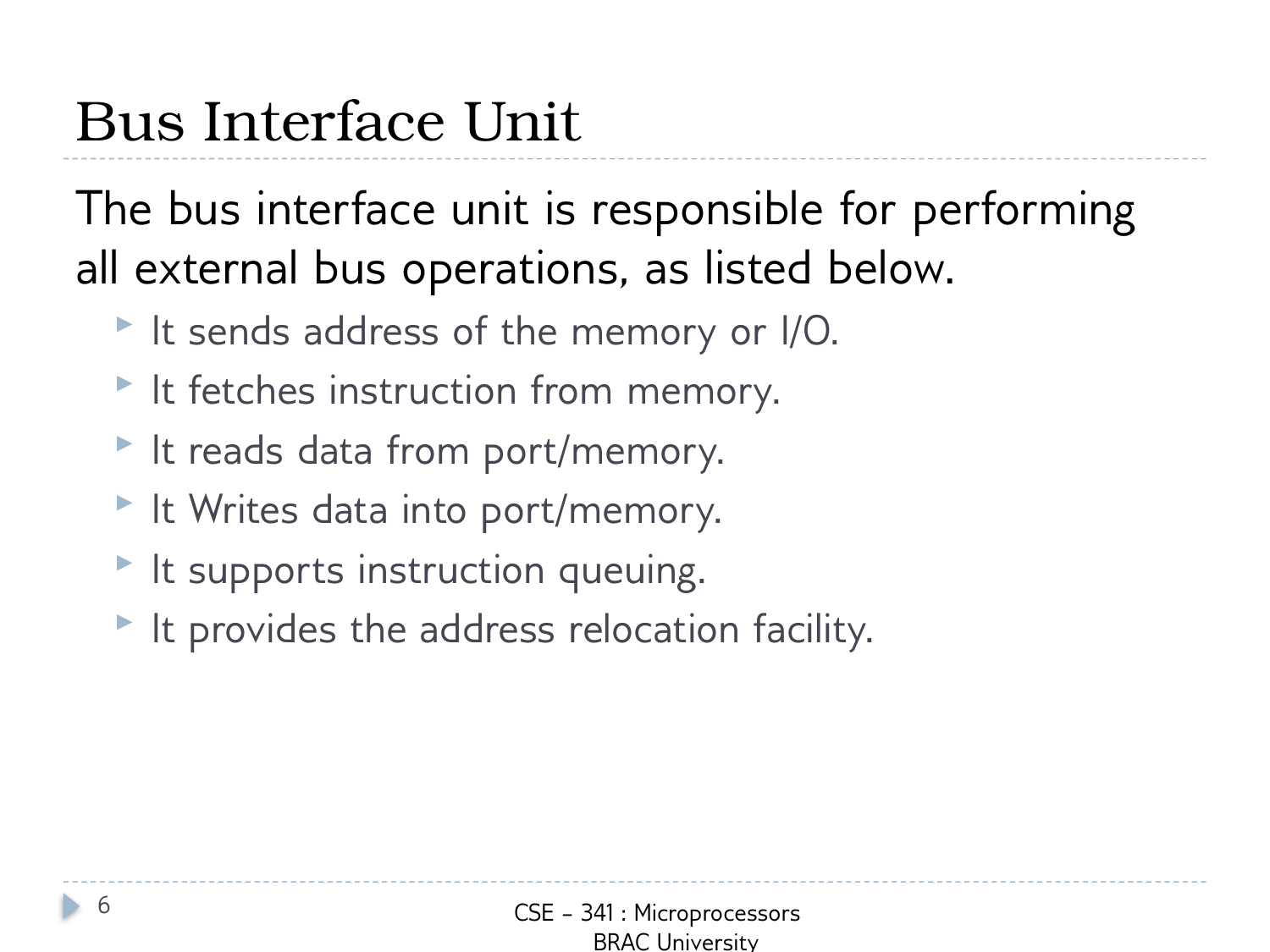

# Bus Interface Unit
The bus interface unit is responsible for performing all external bus operations, as listed below.
It sends address of the memory or I/O.
It fetches instruction from memory.
It reads data from port/memory.
It Writes data into port/memory.
It supports instruction queuing.
It provides the address relocation facility.

6
CSE – 341 : Microprocessors
    BRAC University